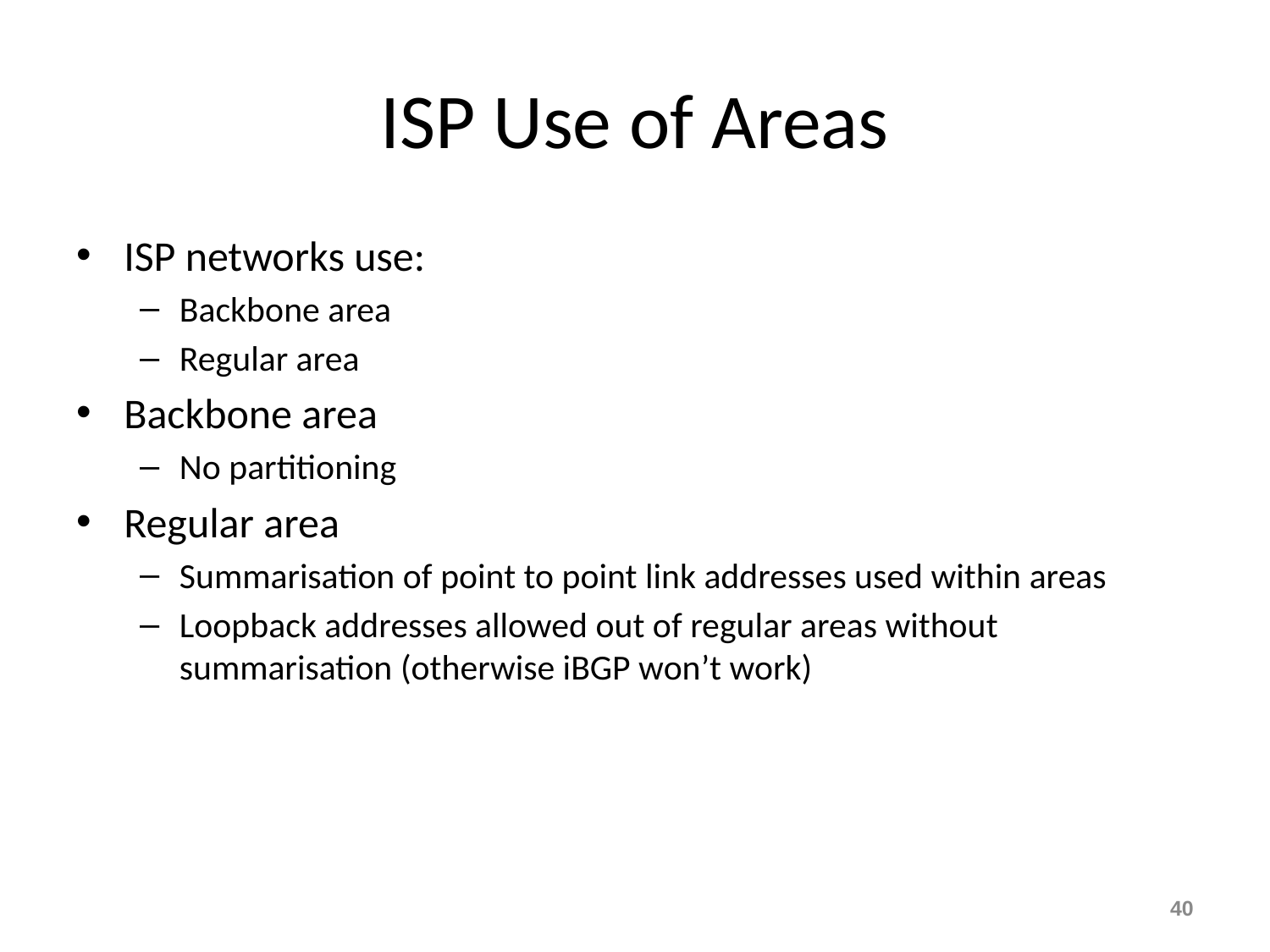

# ISP Use of Areas
ISP networks use:
Backbone area
Regular area
Backbone area
No partitioning
Regular area
Summarisation of point to point link addresses used within areas
Loopback addresses allowed out of regular areas without summarisation (otherwise iBGP won’t work)

40